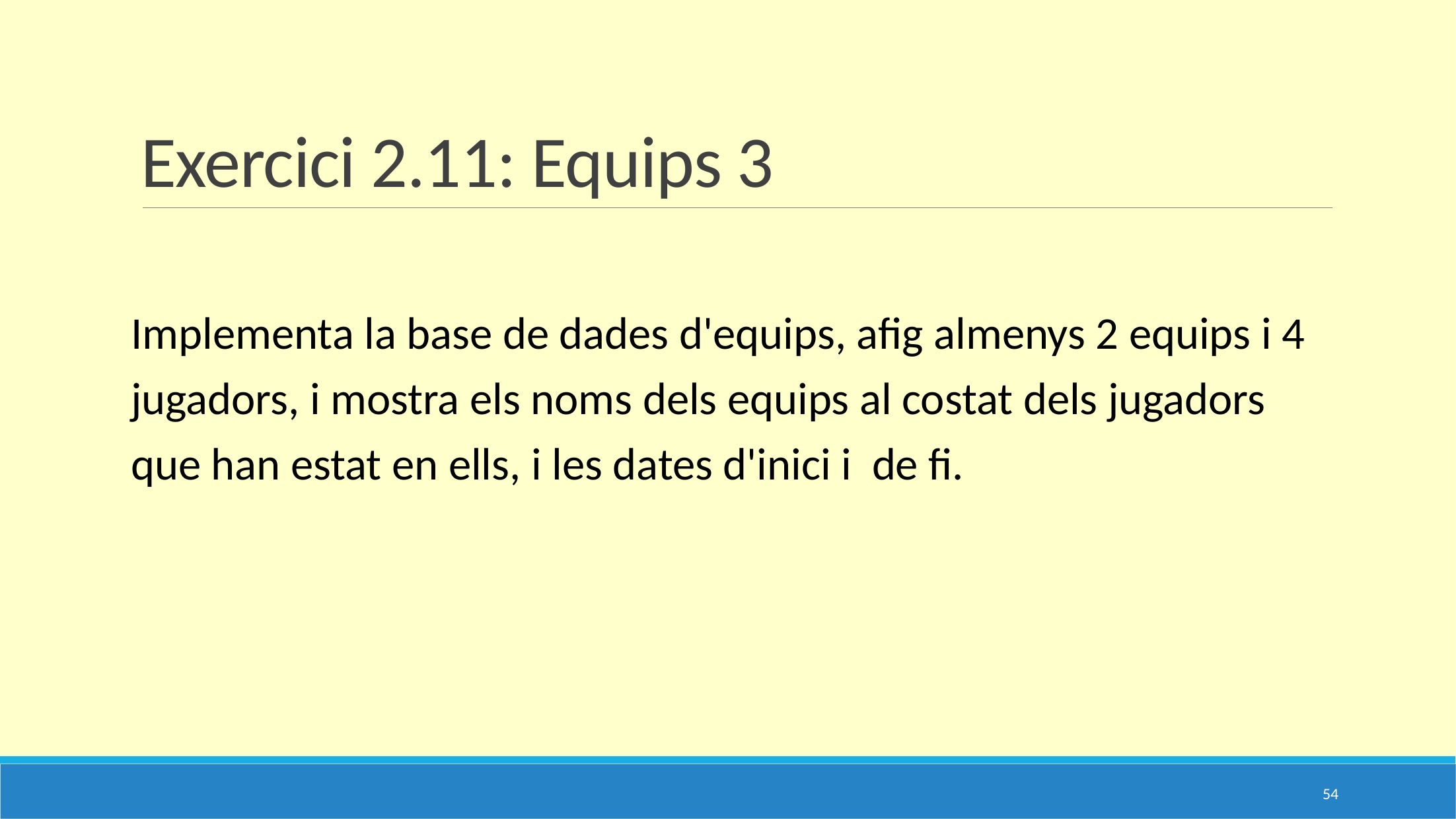

# Exercici 2.11: Equips 3

Implementa la base de dades d'equips, afig almenys 2 equips i 4 jugadors, i mostra els noms dels equips al costat dels jugadors que han estat en ells, i les dates d'inici i  de fi.
54